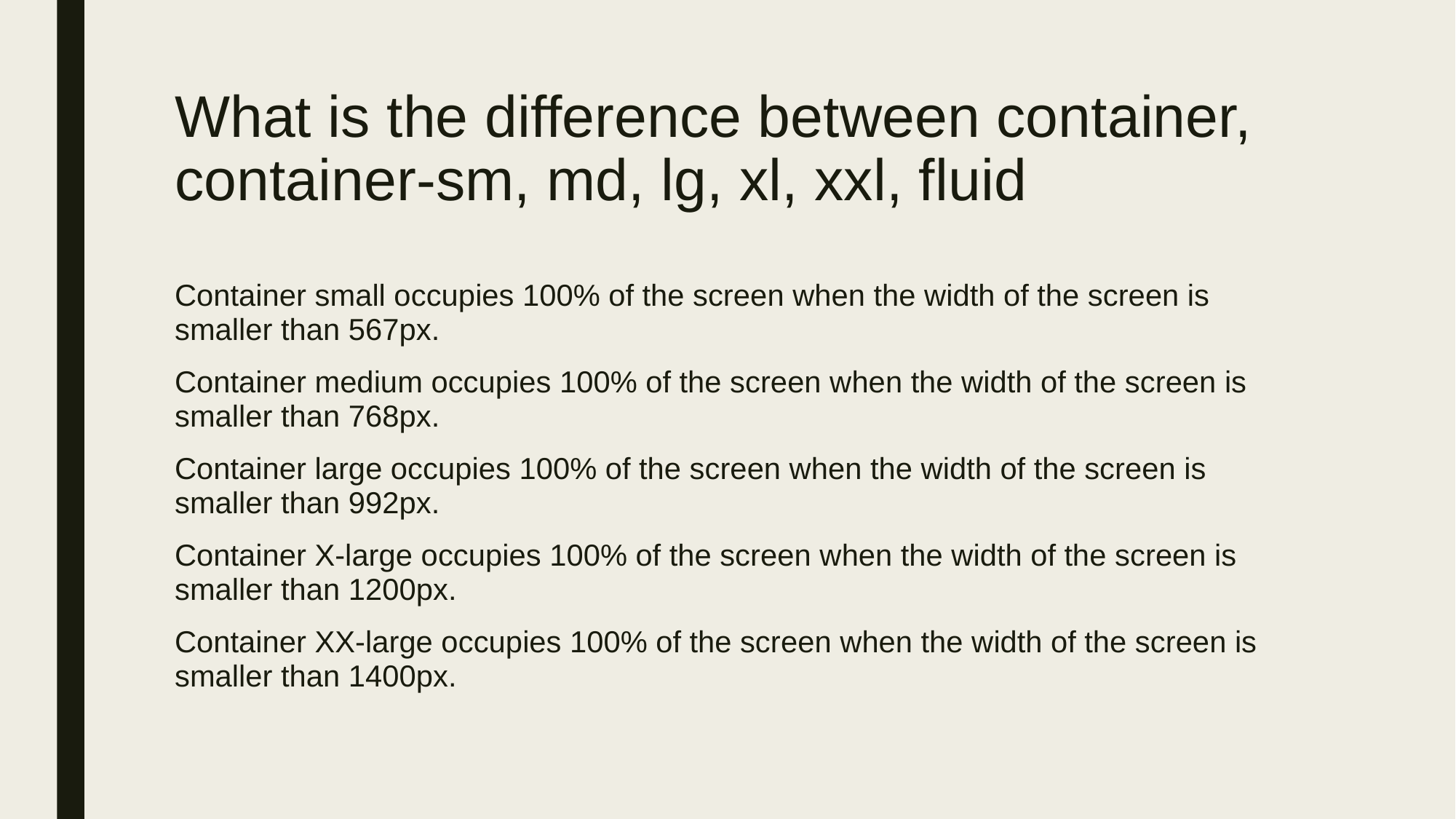

# What is the difference between container,  container-sm, md, lg, xl, xxl, fluid
Container small occupies 100% of the screen when the width of the screen is smaller than 567px.
Container medium occupies 100% of the screen when the width of the screen is smaller than 768px.
Container large occupies 100% of the screen when the width of the screen is smaller than 992px.
Container X-large occupies 100% of the screen when the width of the screen is smaller than 1200px.
Container XX-large occupies 100% of the screen when the width of the screen is smaller than 1400px.